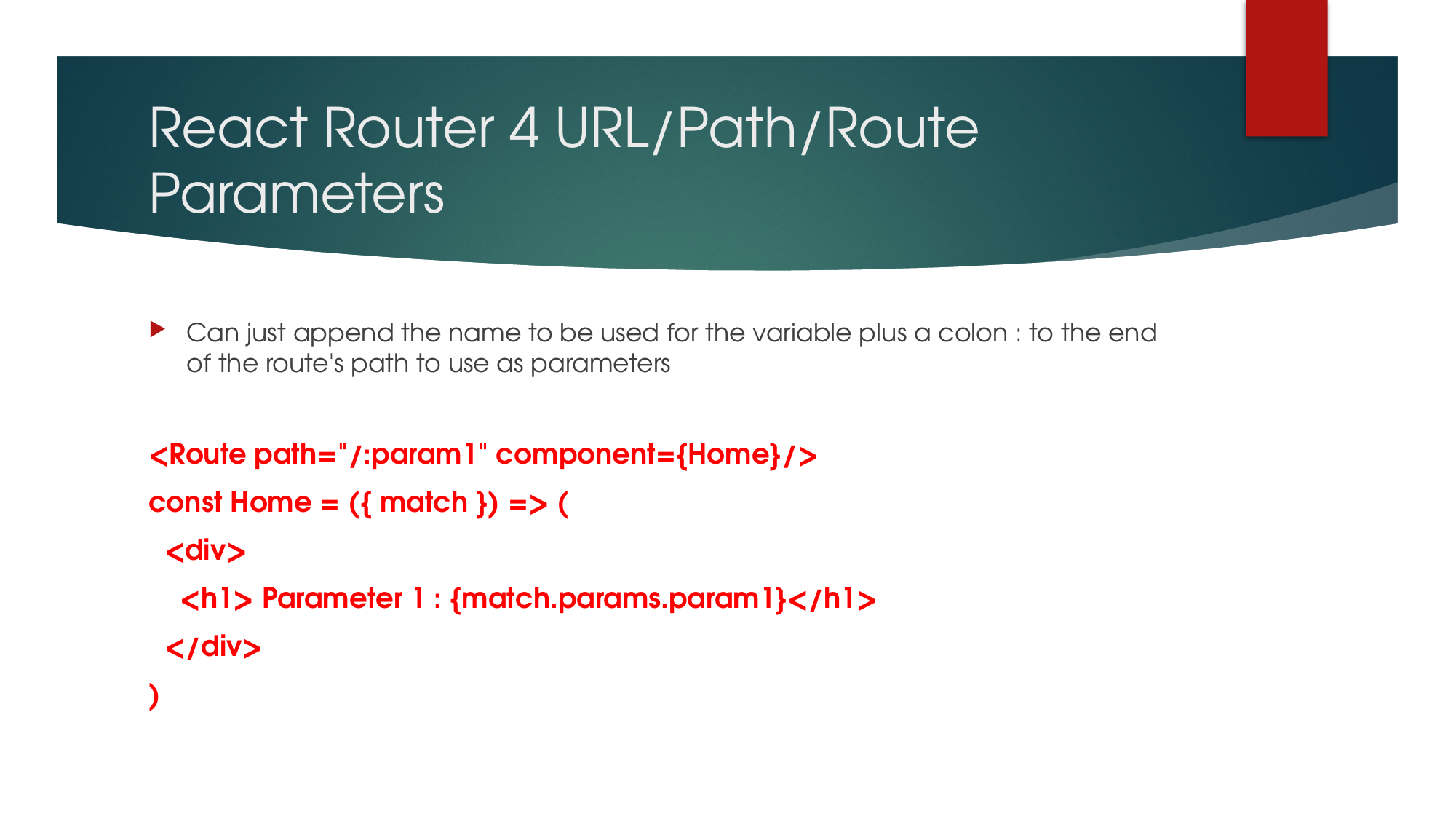

# React Router 4 URL/Path/Route Parameters
Can just append the name to be used for the variable plus a colon : to the end of the route's path to use as parameters

<Route path="/:param1" component={Home}/>
const Home = ({ match }) => (
  <div>
    <h1> Parameter 1 : {match.params.param1}</h1>
  </div>
)